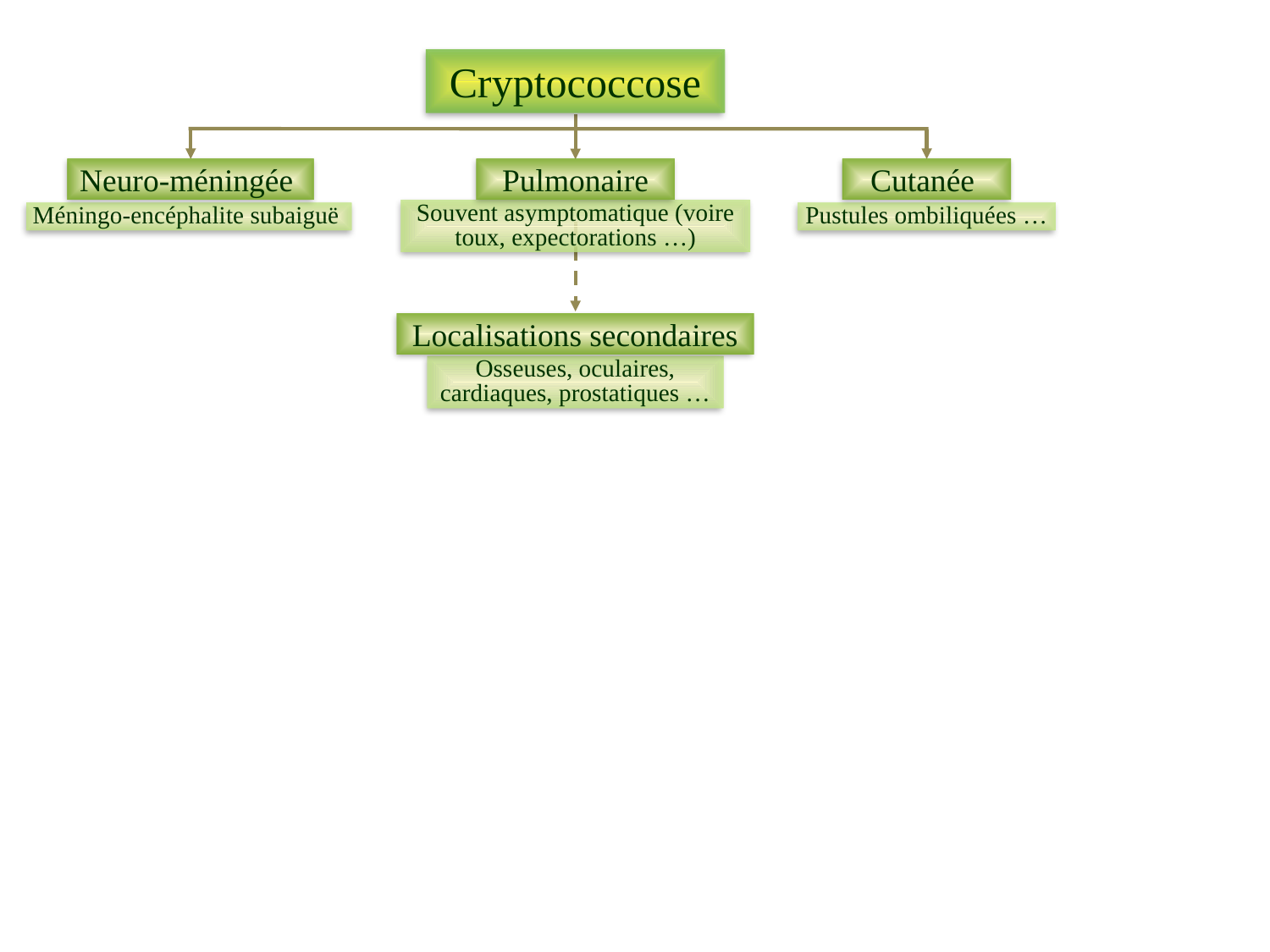

Cryptococcose
Neuro-méningée
Pulmonaire
Cutanée
Souvent asymptomatique (voire toux, expectorations …)
Pustules ombiliquées …
Méningo-encéphalite subaiguë
Localisations secondaires
Osseuses, oculaires, cardiaques, prostatiques …